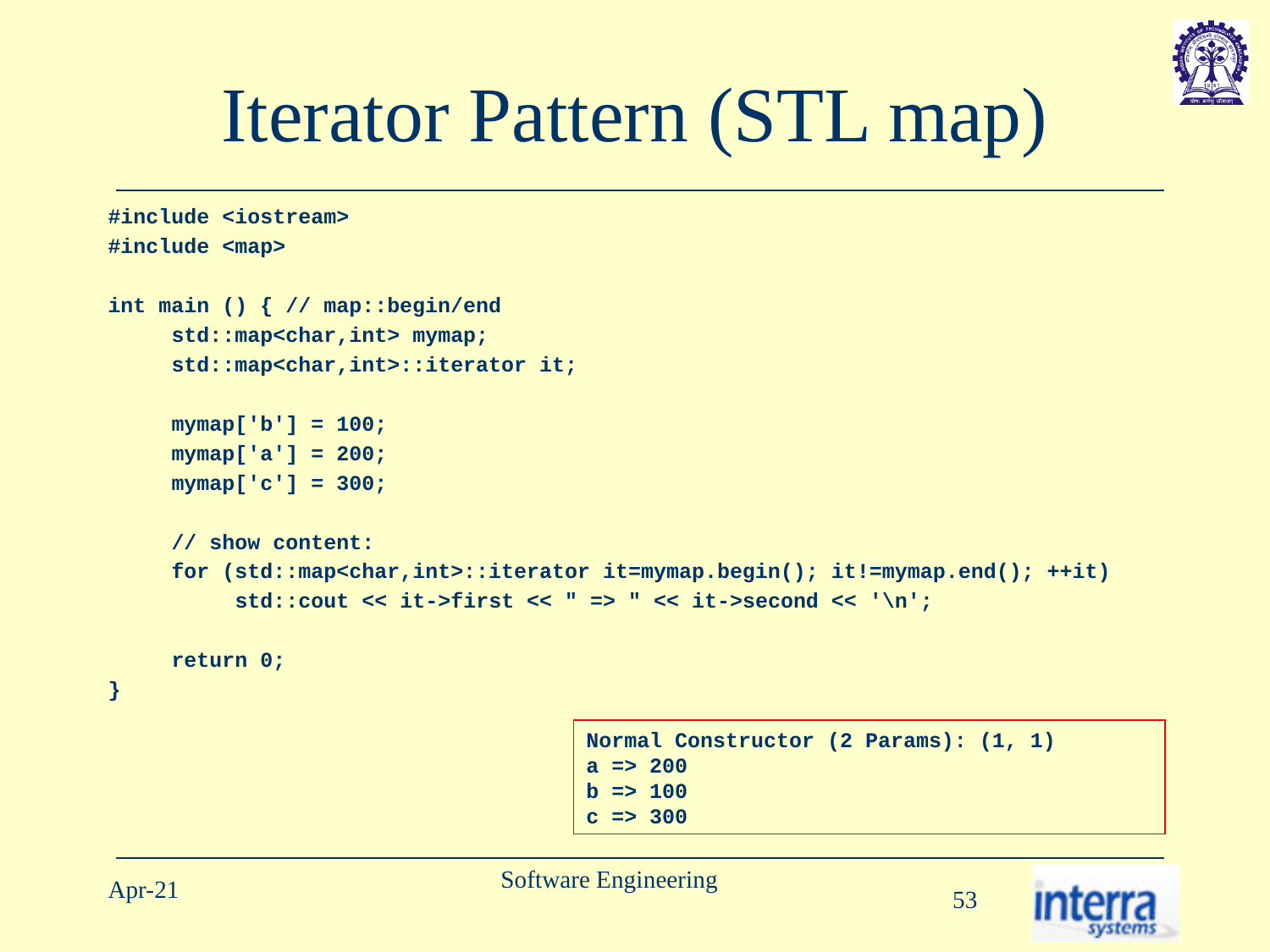

# Iterator Pattern (STL map)
#include <iostream>
#include <map>

int main () { // map::begin/end
std::map<char,int> mymap;
std::map<char,int>::iterator it;

mymap['b'] = 100;
mymap['a'] = 200;
mymap['c'] = 300;

// show content:
for (std::map<char,int>::iterator it=mymap.begin(); it!=mymap.end(); ++it)
std::cout << it->first << " => " << it->second << '\n';

return 0;
}
Normal Constructor (2 Params): (1, 1)
a => 200
b => 100
c => 300
Software Engineering
Apr-21